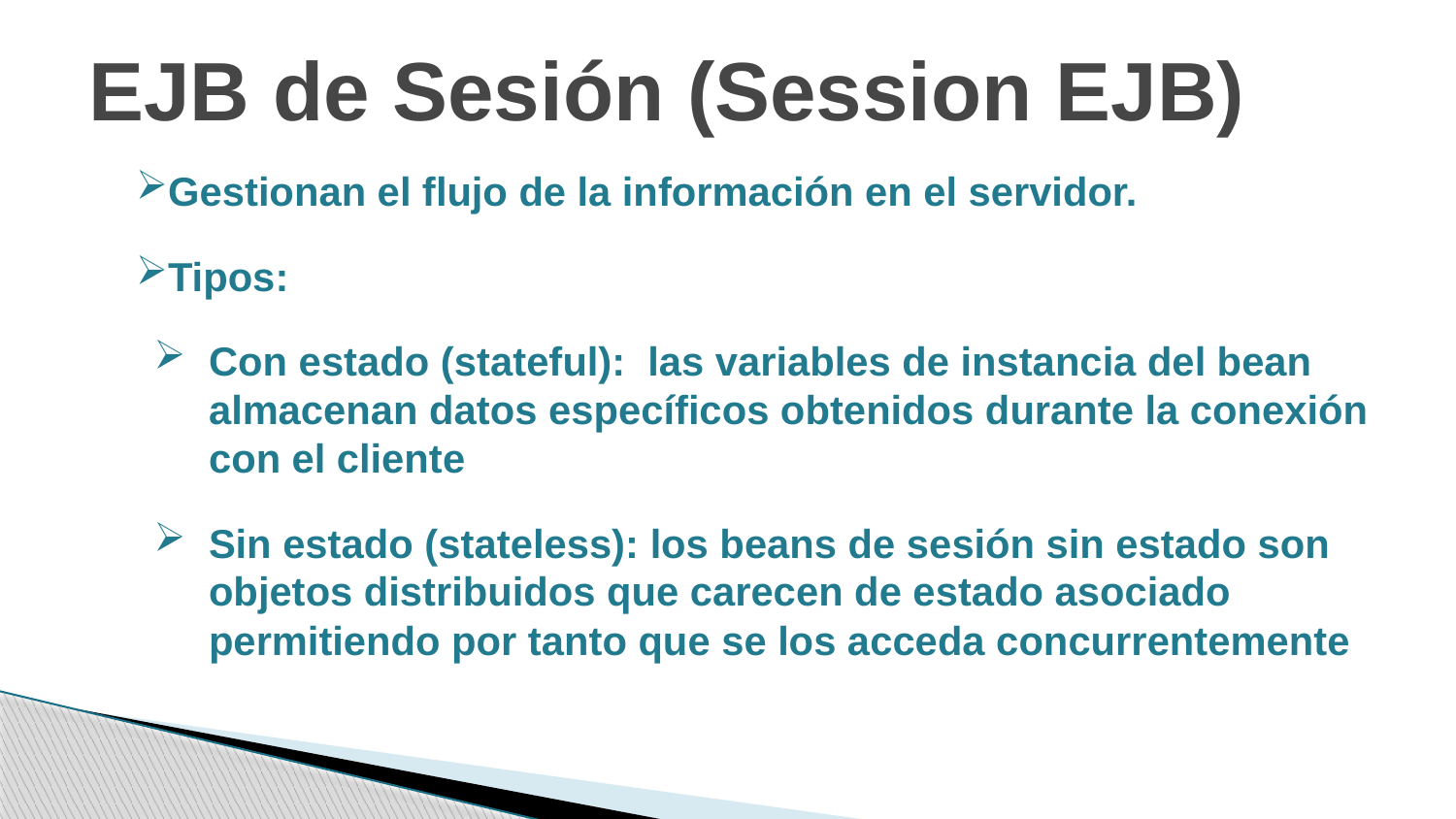

EJB de Sesión (Session EJB)

Gestionan el flujo de la información en el servidor.
Tipos:
Con estado (stateful):  las variables de instancia del bean almacenan datos específicos obtenidos durante la conexión con el cliente
Sin estado (stateless): los beans de sesión sin estado son objetos distribuidos que carecen de estado asociado permitiendo por tanto que se los acceda concurrentemente